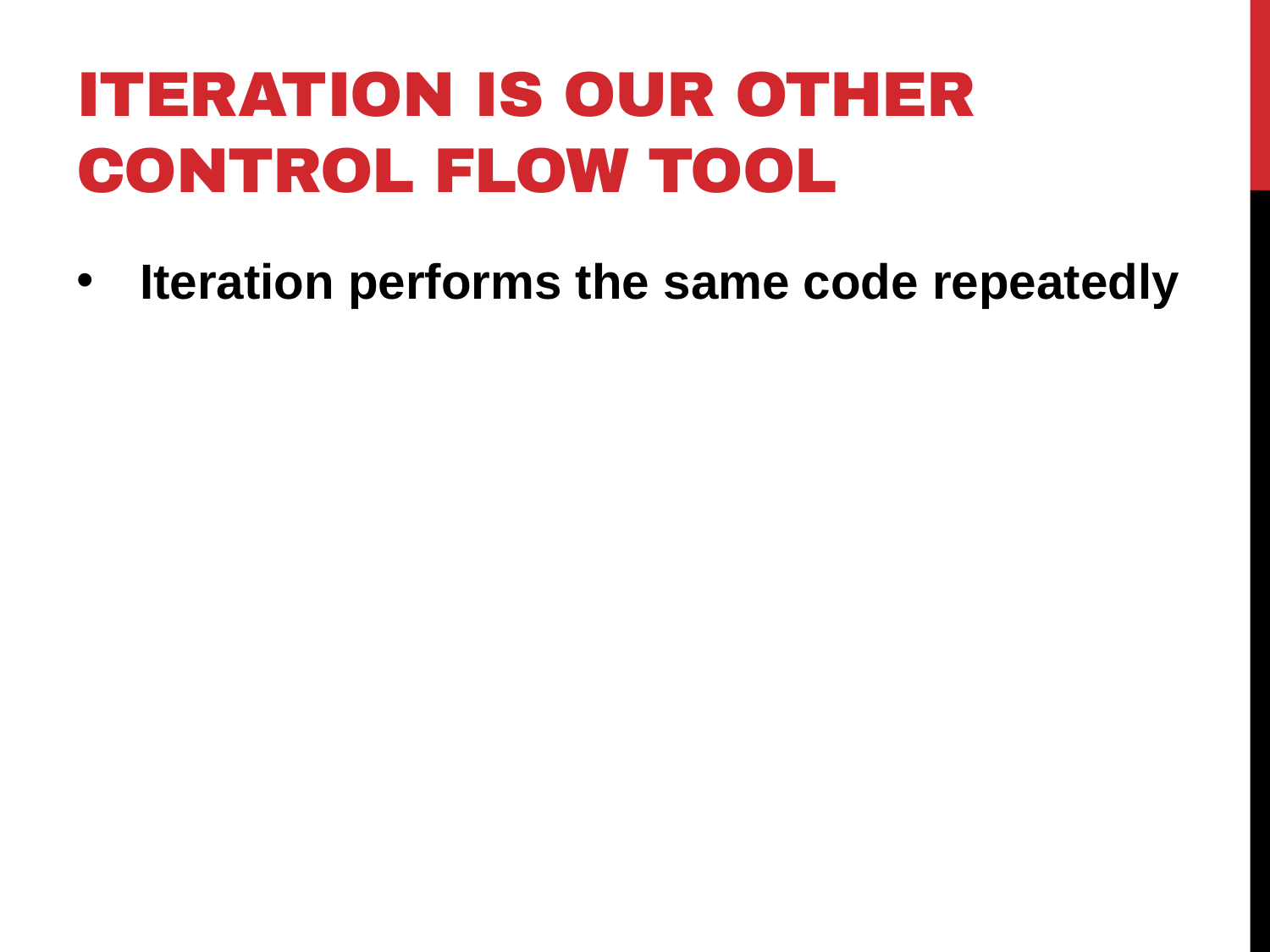

# iteration is our other control flow tool
Iteration performs the same code repeatedly